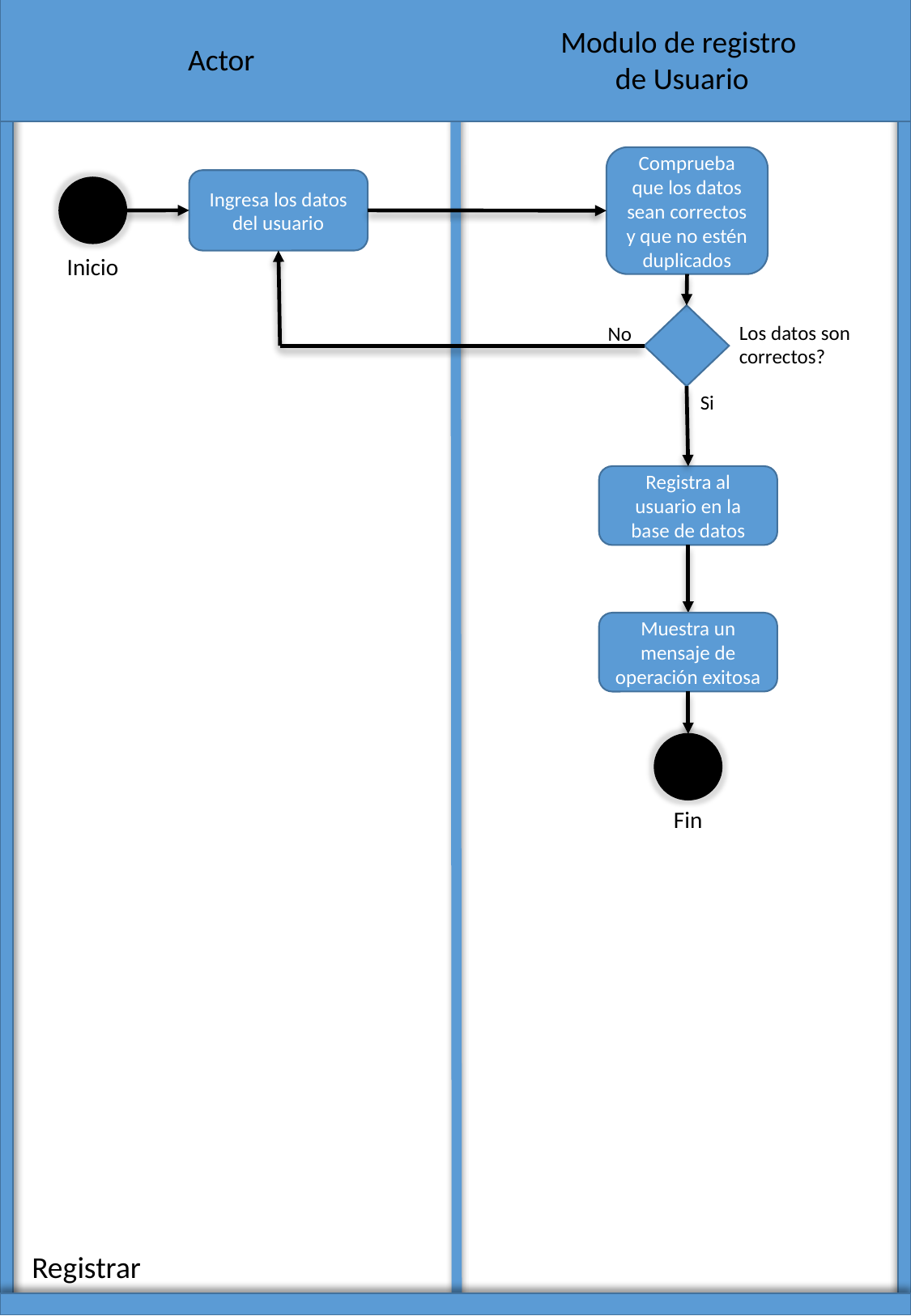

Modulo de registro
 de Usuario
Actor
Comprueba que los datos sean correctos y que no estén duplicados
Ingresa los datos del usuario

Inicio

Los datos son
correctos?
No
Si
Registra al usuario en la base de datos
Muestra un mensaje de operación exitosa

Fin
Registrar